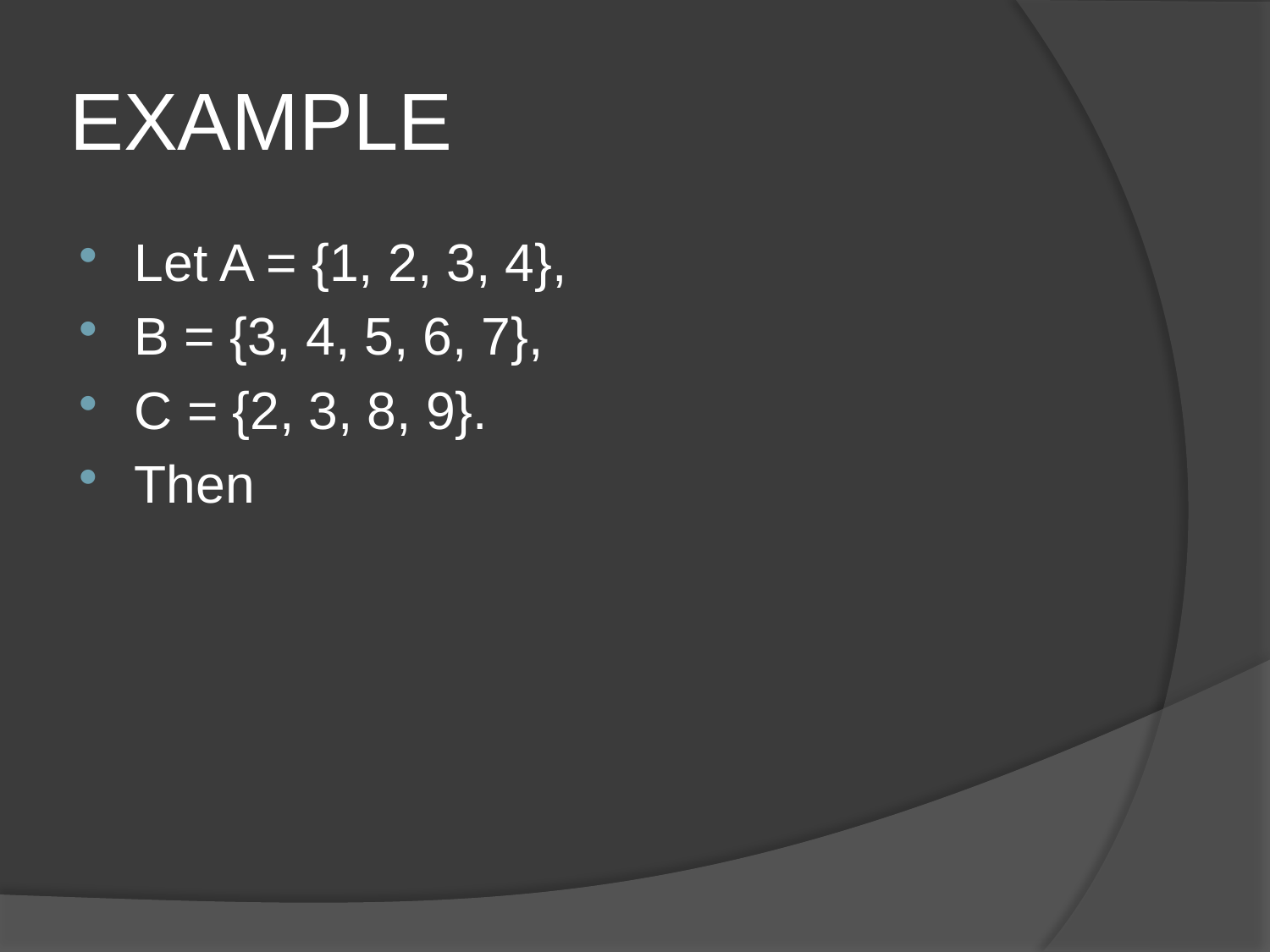

# EXAMPLE
Let A = {1, 2, 3, 4},
B = {3, 4, 5, 6, 7},
C = {2, 3, 8, 9}.
Then